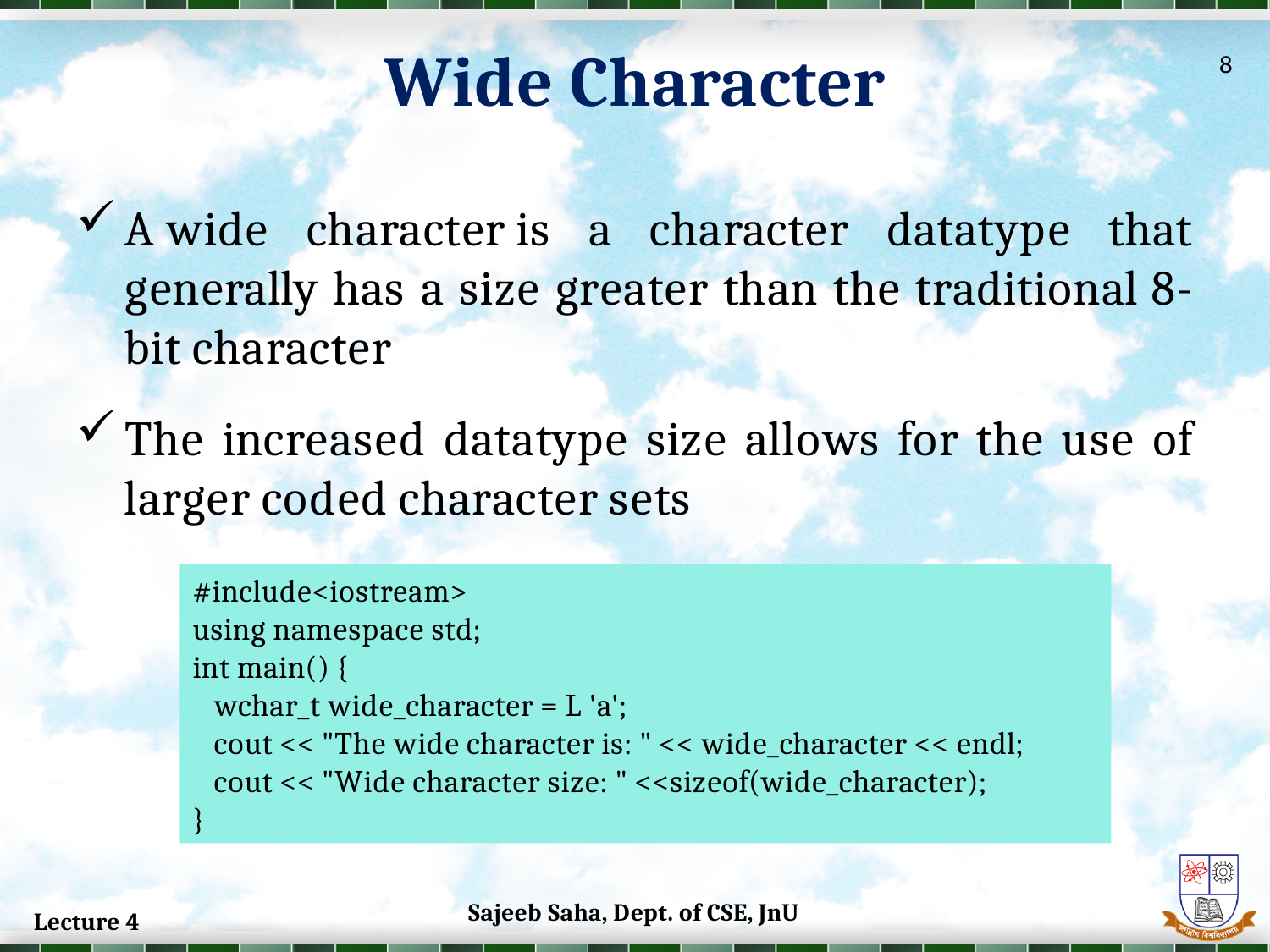

Wide Character
8
A wide character is a character datatype that generally has a size greater than the traditional 8-bit character

The increased datatype size allows for the use of larger coded character sets
#include<iostream>
using namespace std;
int main() {
   wchar_t wide_character = L 'a';
   cout << "The wide character is: " << wide_character << endl;
   cout << "Wide character size: " <<sizeof(wide_character);
}
Sajeeb Saha, Dept. of CSE, JnU